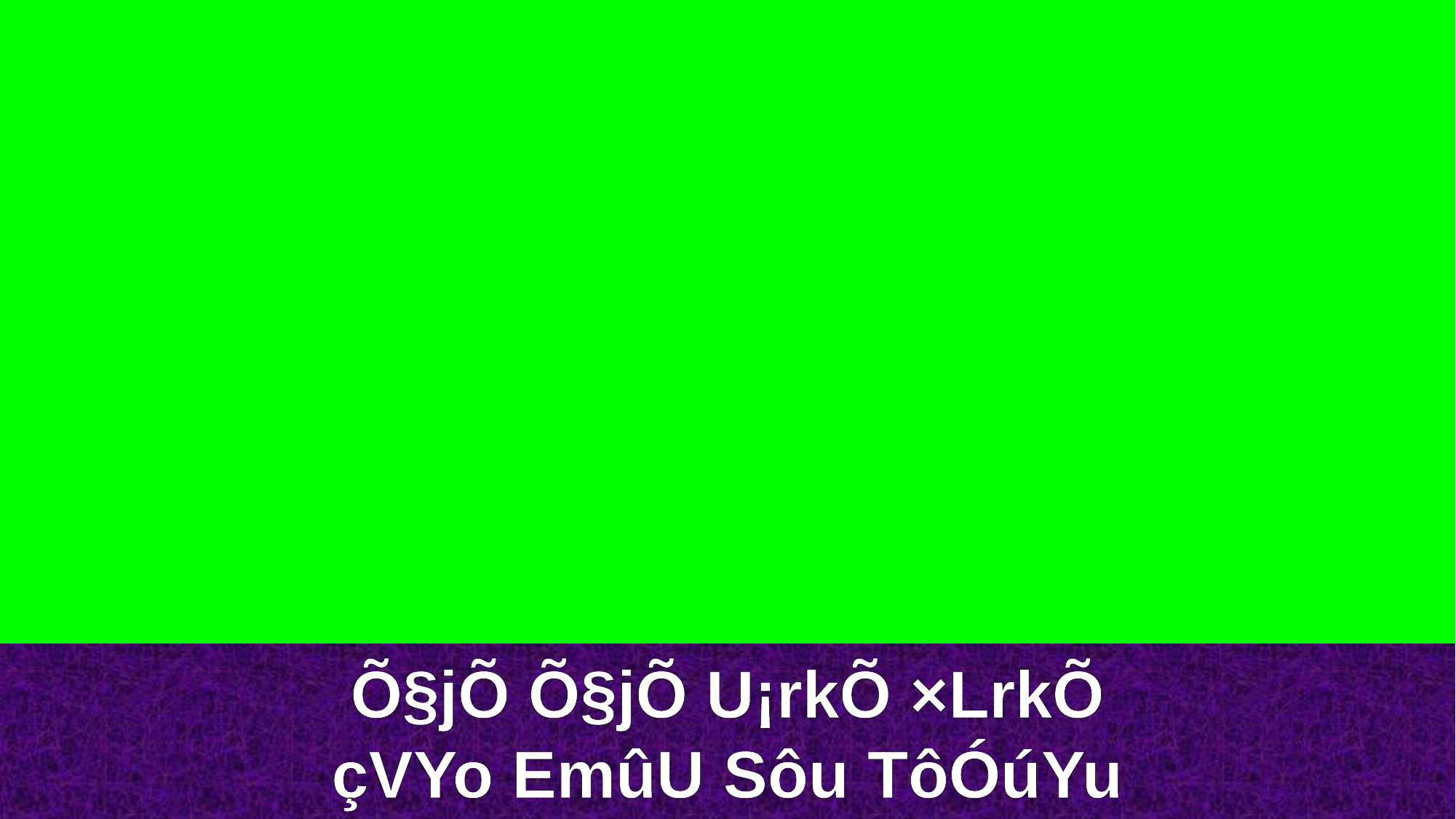

Õ§jÕ Õ§jÕ U¡rkÕ ×LrkÕ
çVYo EmûU Sôu TôÓúYu